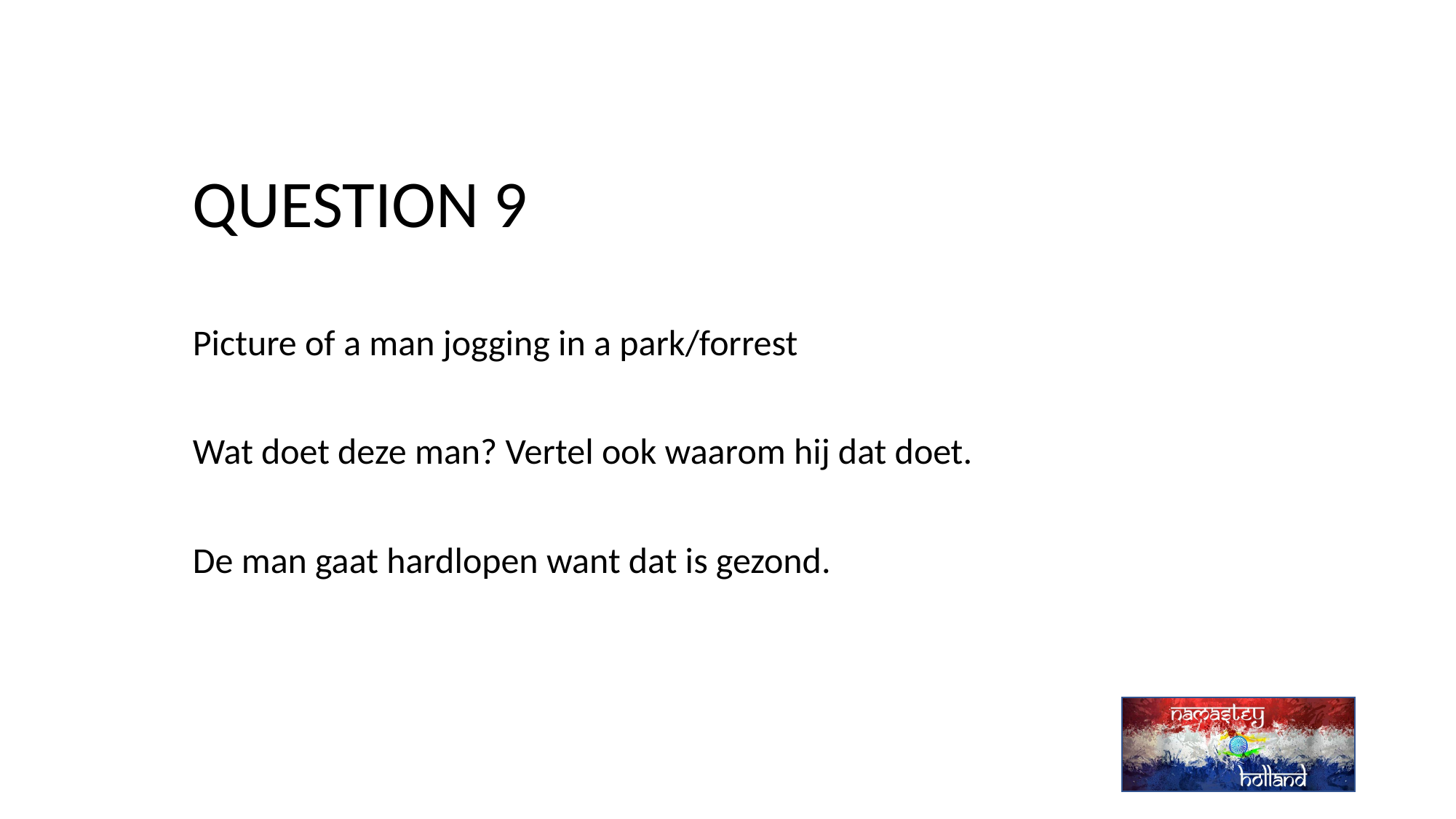

# QUESTION 9
Picture of a man jogging in a park/forrest

Wat doet deze man? Vertel ook waarom hij dat doet.

De man gaat hardlopen want dat is gezond.